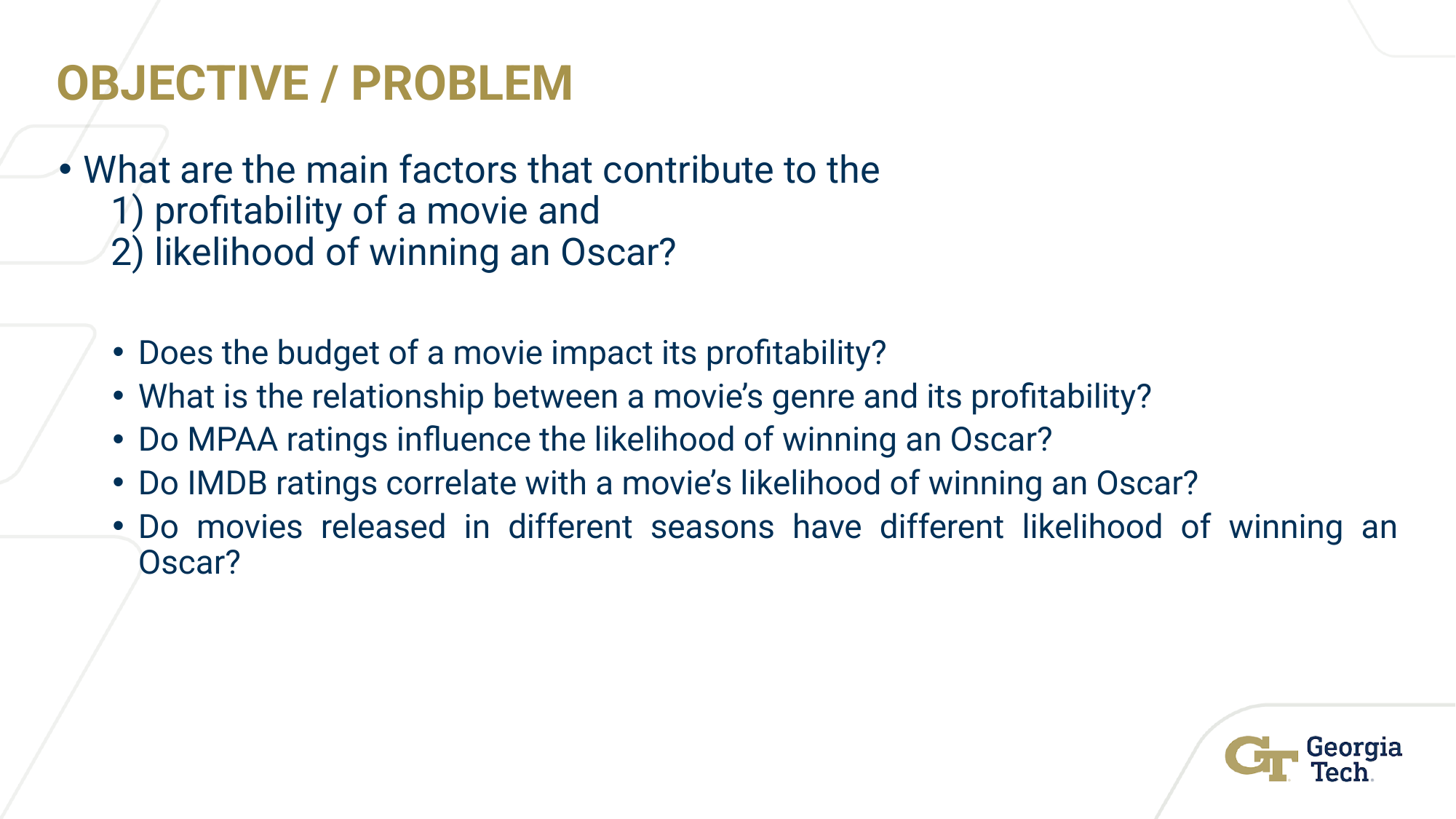

# OBJECTIVE / PROBLEM
What are the main factors that contribute to the
1) profitability of a movie and
2) likelihood of winning an Oscar?

Does the budget of a movie impact its profitability?
What is the relationship between a movie’s genre and its profitability?
Do MPAA ratings influence the likelihood of winning an Oscar?
Do IMDB ratings correlate with a movie’s likelihood of winning an Oscar?
Do movies released in different seasons have different likelihood of winning an Oscar?